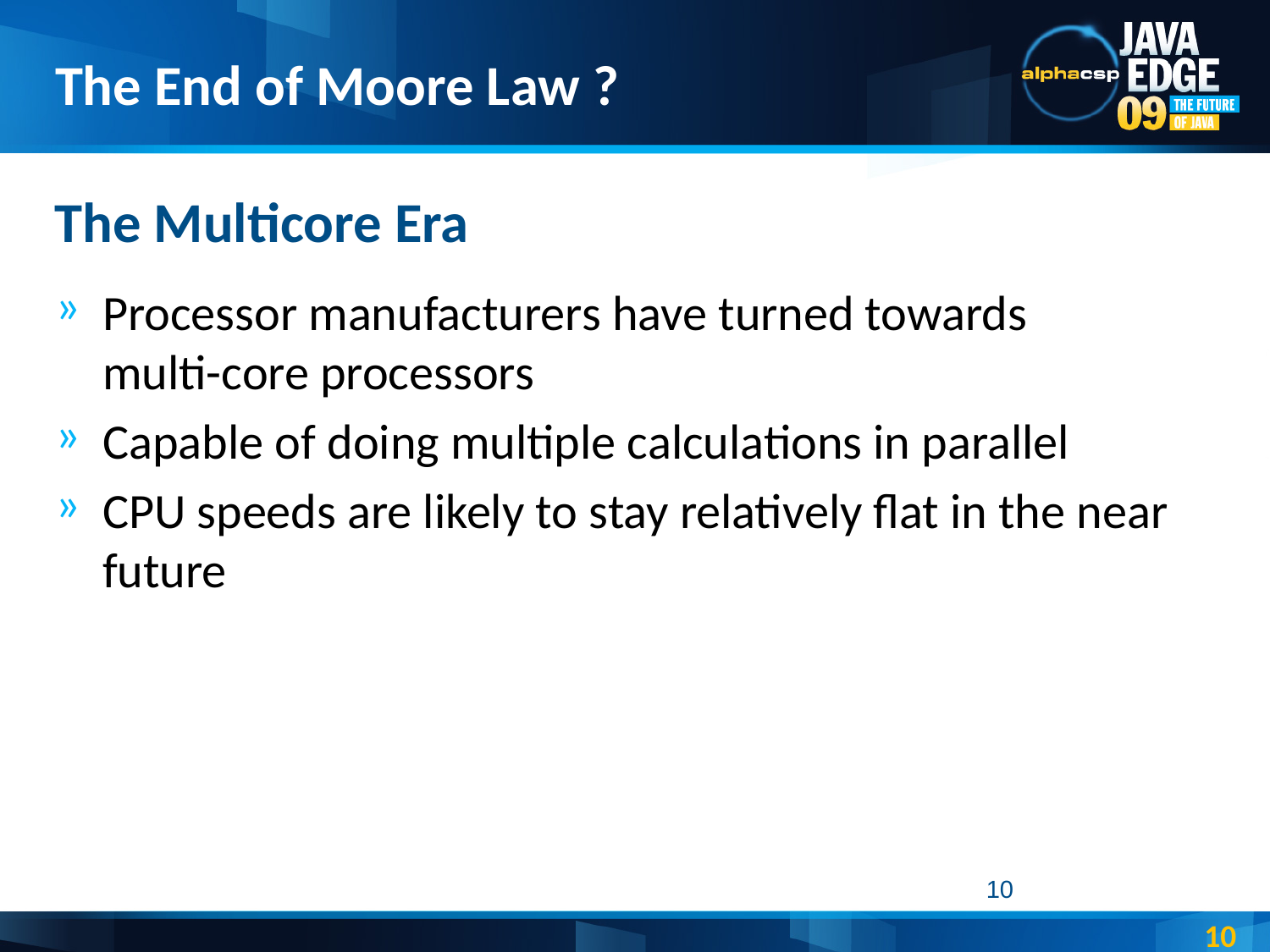

# The End of Moore Law ?
The Multicore Era
Processor manufacturers have turned towards
multi-core processors
Capable of doing multiple calculations in parallel
CPU speeds are likely to stay relatively flat in the near future
10